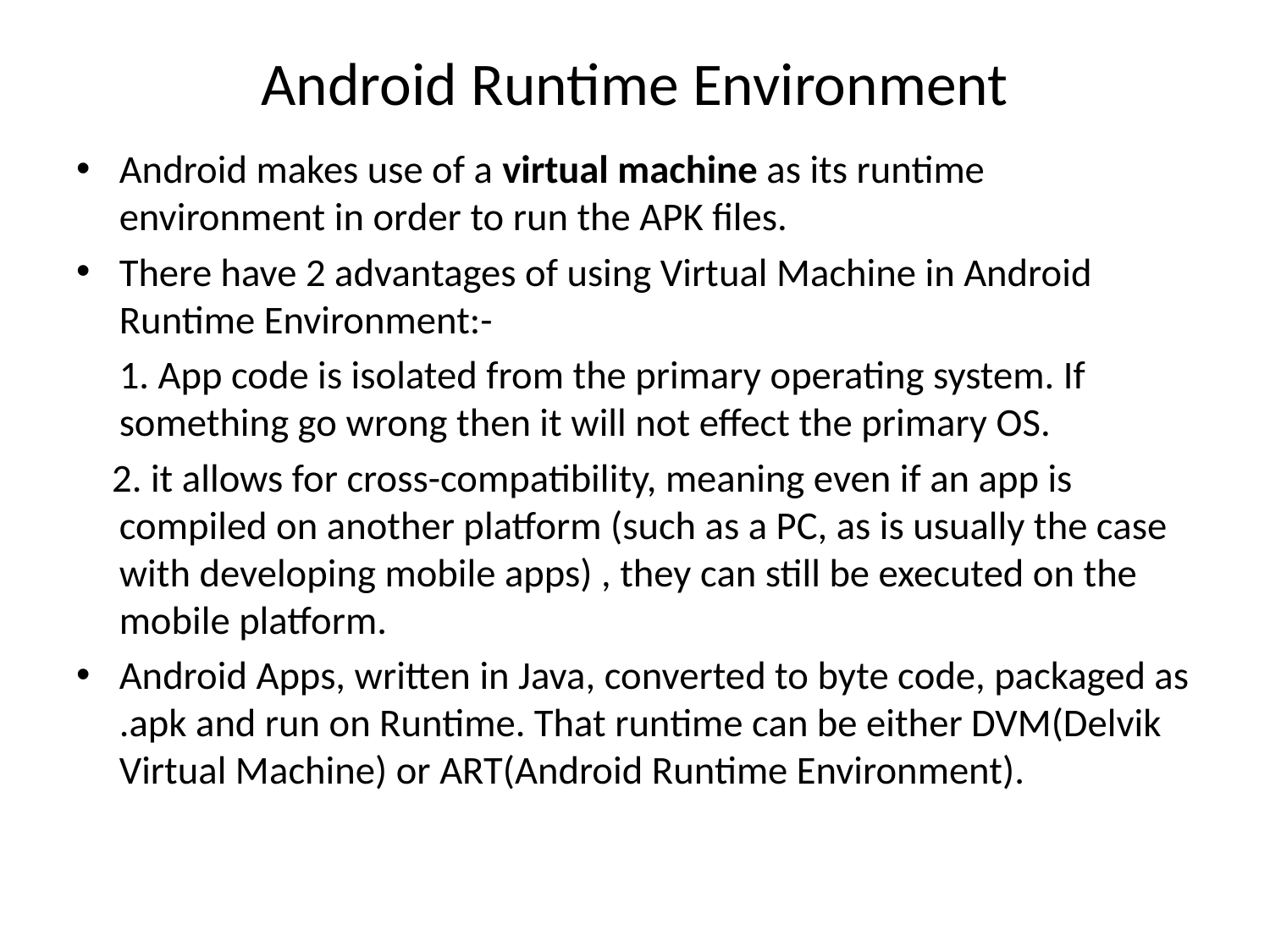

# Android Runtime Environment
Android makes use of a virtual machine as its runtime environment in order to run the APK files.
There have 2 advantages of using Virtual Machine in Android Runtime Environment:-
	1. App code is isolated from the primary operating system. If something go wrong then it will not effect the primary OS.
    2. it allows for cross-compatibility, meaning even if an app is compiled on another platform (such as a PC, as is usually the case with developing mobile apps) , they can still be executed on the mobile platform.
Android Apps, written in Java, converted to byte code, packaged as .apk and run on Runtime. That runtime can be either DVM(Delvik Virtual Machine) or ART(Android Runtime Environment).